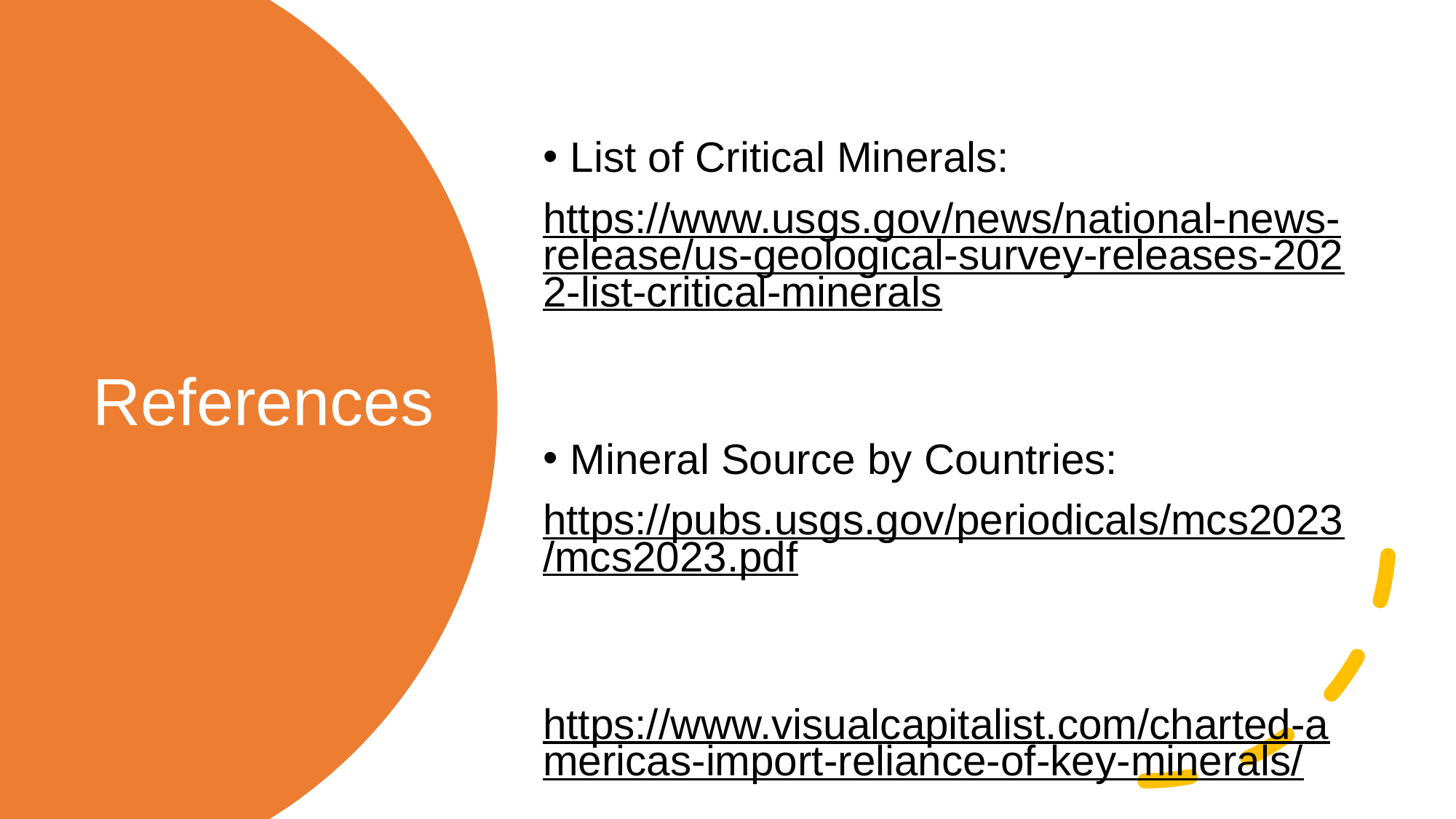

List of Critical Minerals:
https://www.usgs.gov/news/national-news-release/us-geological-survey-releases-2022-list-critical-minerals

Mineral Source by Countries:
https://pubs.usgs.gov/periodicals/mcs2023/mcs2023.pdf

https://www.visualcapitalist.com/charted-americas-import-reliance-of-key-minerals/

# References